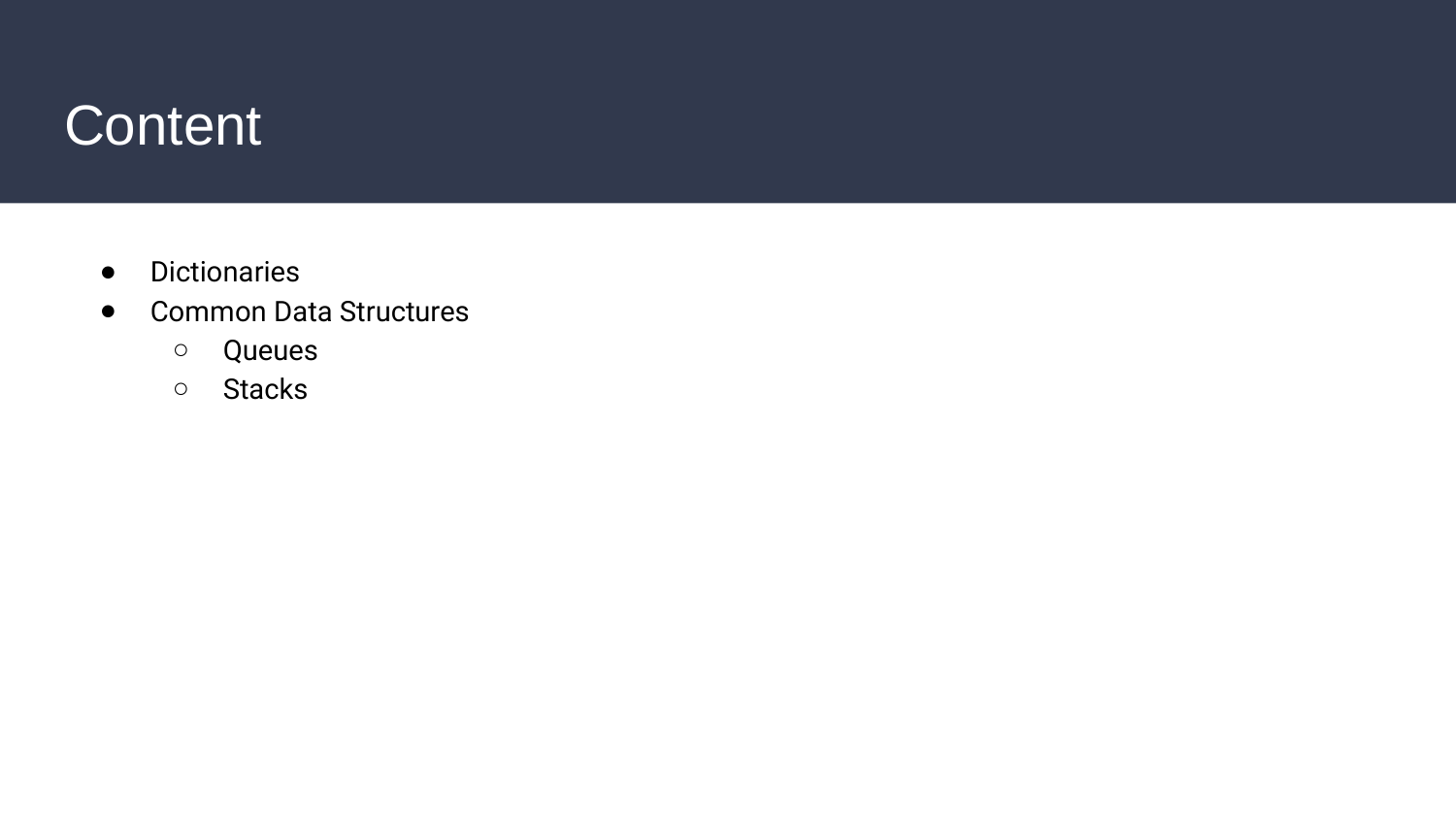

# Content
Dictionaries
Common Data Structures
Queues
Stacks